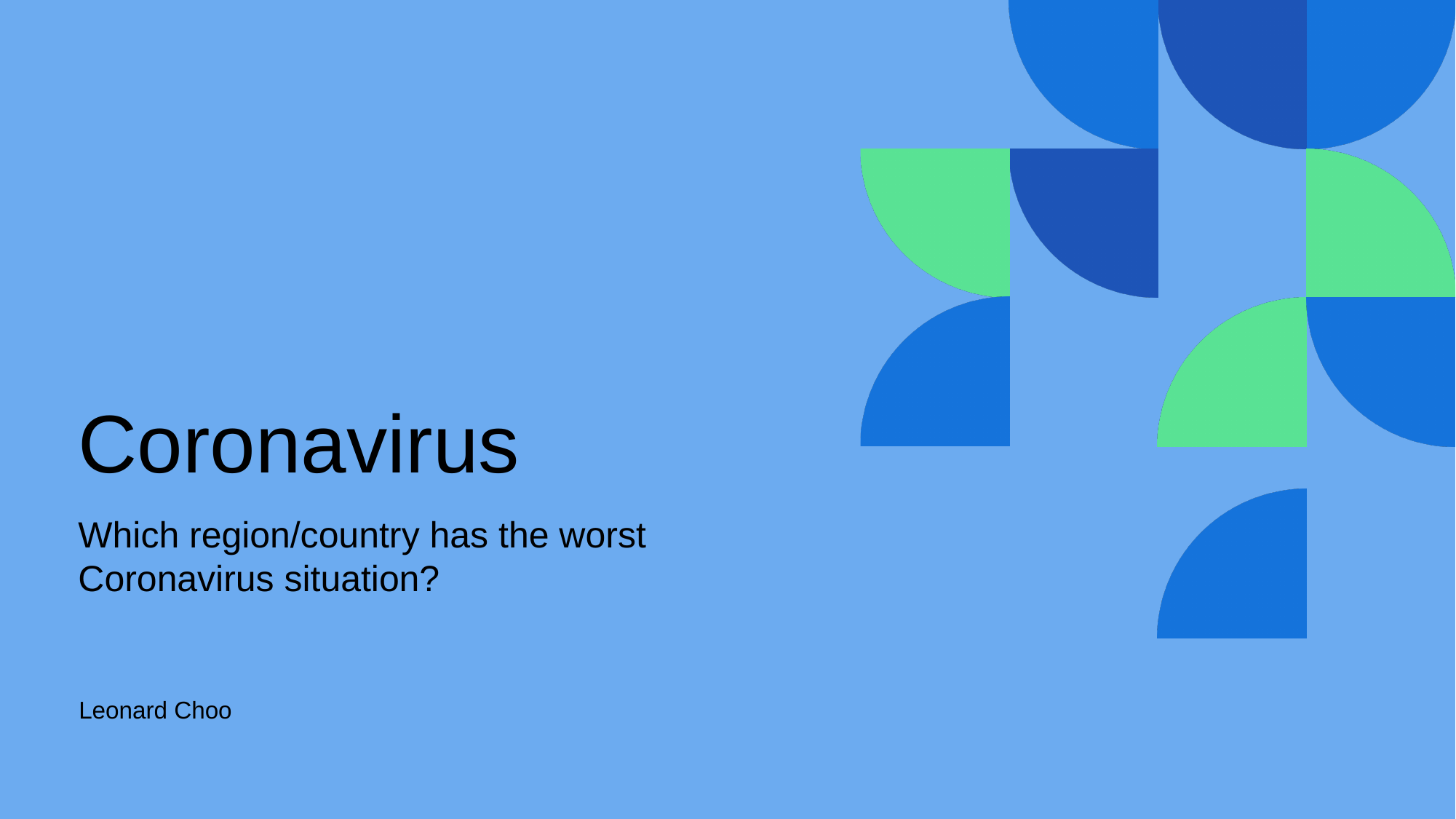

# Coronavirus
Which region/country has the worst Coronavirus situation?
Leonard Choo